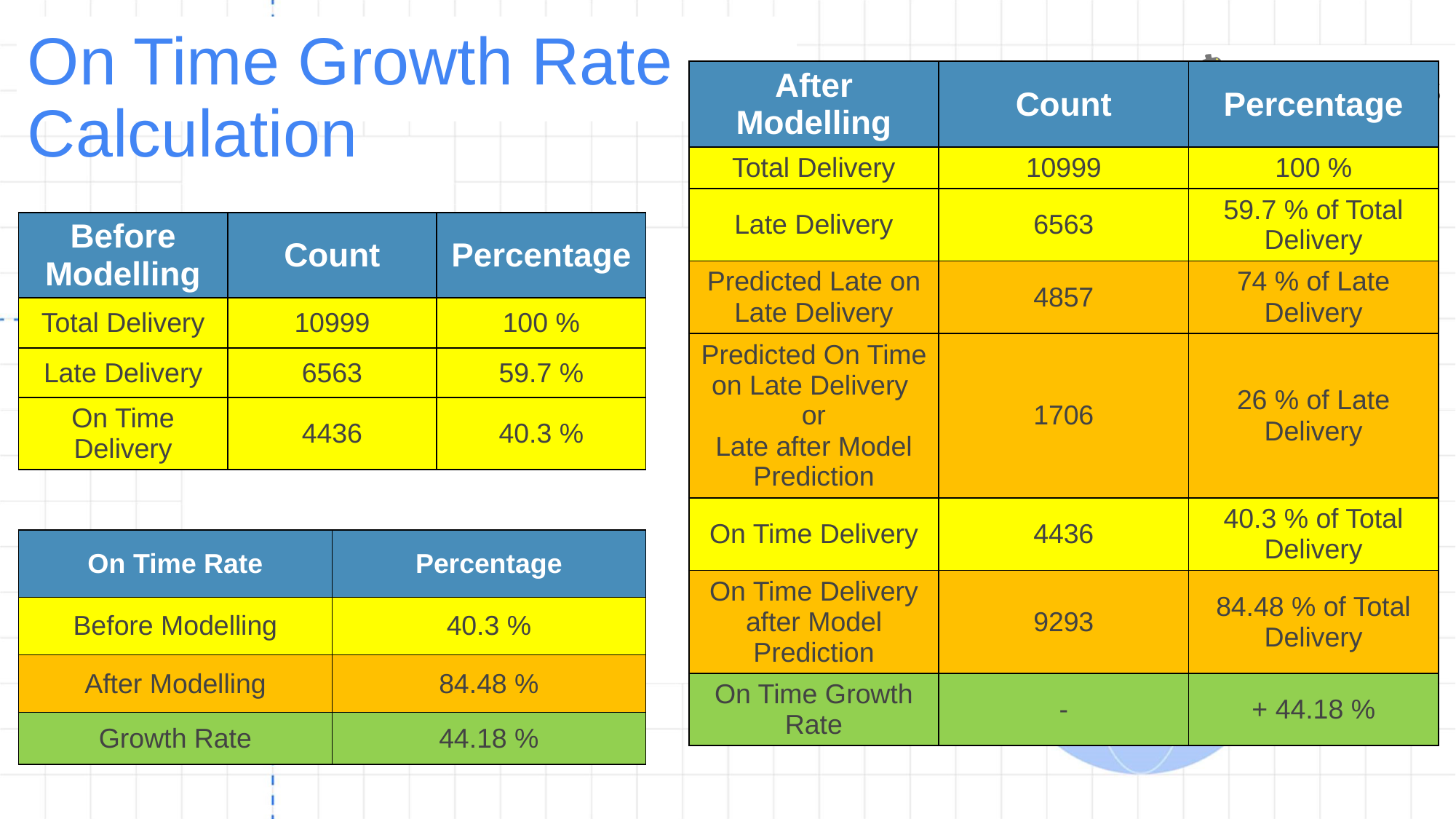

# On Time Growth Rate Calculation
| After Modelling | Count | Percentage |
| --- | --- | --- |
| Total Delivery | 10999 | 100 % |
| Late Delivery | 6563 | 59.7 % of Total Delivery |
| Predicted Late on Late Delivery | 4857 | 74 % of Late Delivery |
| Predicted On Time on Late Delivery or Late after Model Prediction | 1706 | 26 % of Late Delivery |
| On Time Delivery | 4436 | 40.3 % of Total Delivery |
| On Time Delivery after Model Prediction | 9293 | 84.48 % of Total Delivery |
| On Time Growth Rate | - | + 44.18 % |
| Before Modelling | Count | Percentage |
| --- | --- | --- |
| Total Delivery | 10999 | 100 % |
| Late Delivery | 6563 | 59.7 % |
| On Time Delivery | 4436 | 40.3 % |
| On Time Rate | Percentage |
| --- | --- |
| Before Modelling | 40.3 % |
| After Modelling | 84.48 % |
| Growth Rate | 44.18 % |